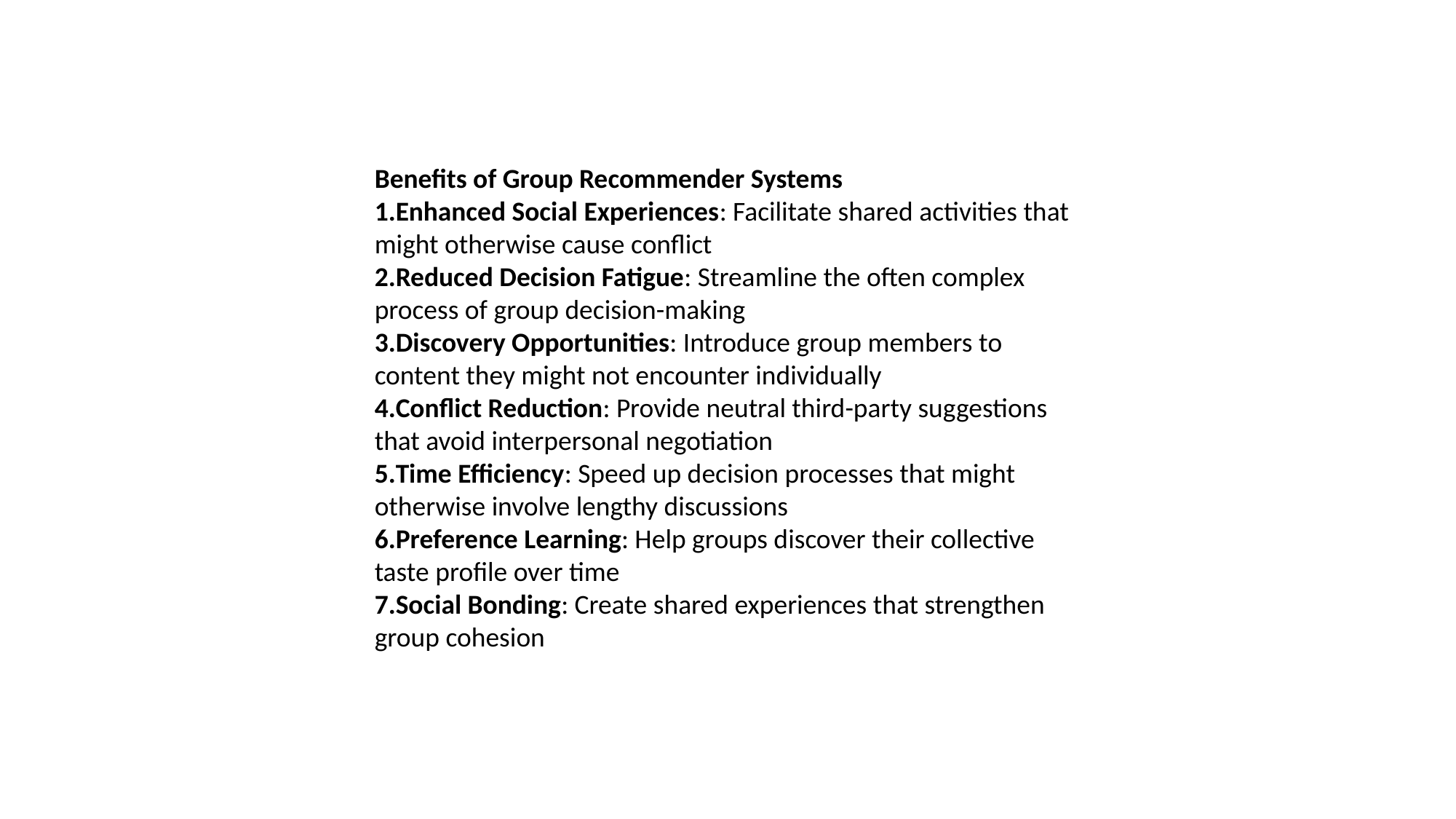

Benefits of Group Recommender Systems
Enhanced Social Experiences: Facilitate shared activities that might otherwise cause conflict
Reduced Decision Fatigue: Streamline the often complex process of group decision-making
Discovery Opportunities: Introduce group members to content they might not encounter individually
Conflict Reduction: Provide neutral third-party suggestions that avoid interpersonal negotiation
Time Efficiency: Speed up decision processes that might otherwise involve lengthy discussions
Preference Learning: Help groups discover their collective taste profile over time
Social Bonding: Create shared experiences that strengthen group cohesion